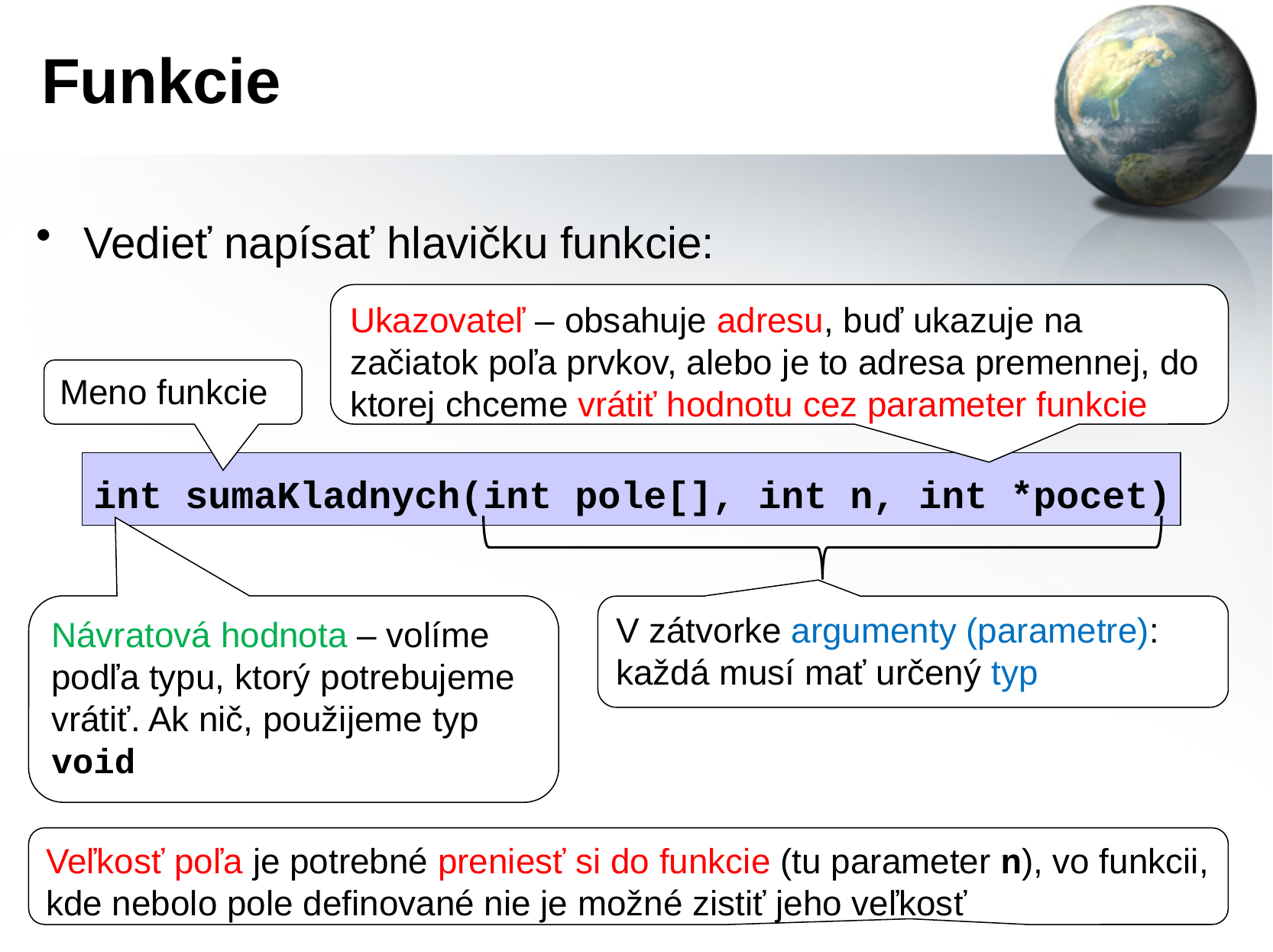

# Funkcie
Vedieť napísať hlavičku funkcie:

Ukazovateľ – obsahuje adresu, buď ukazuje na začiatok poľa prvkov, alebo je to adresa premennej, do ktorej chceme vrátiť hodnotu cez parameter funkcie
Meno funkcie

int sumaKladnych(int pole[], int n, int *pocet)

V zátvorke argumenty (parametre): každá musí mať určený typ
Návratová hodnota – volíme podľa typu, ktorý potrebujeme vrátiť. Ak nič, použijeme typ void
Veľkosť poľa je potrebné preniesť si do funkcie (tu parameter n), vo funkcii, kde nebolo pole definované nie je možné zistiť jeho veľkosť